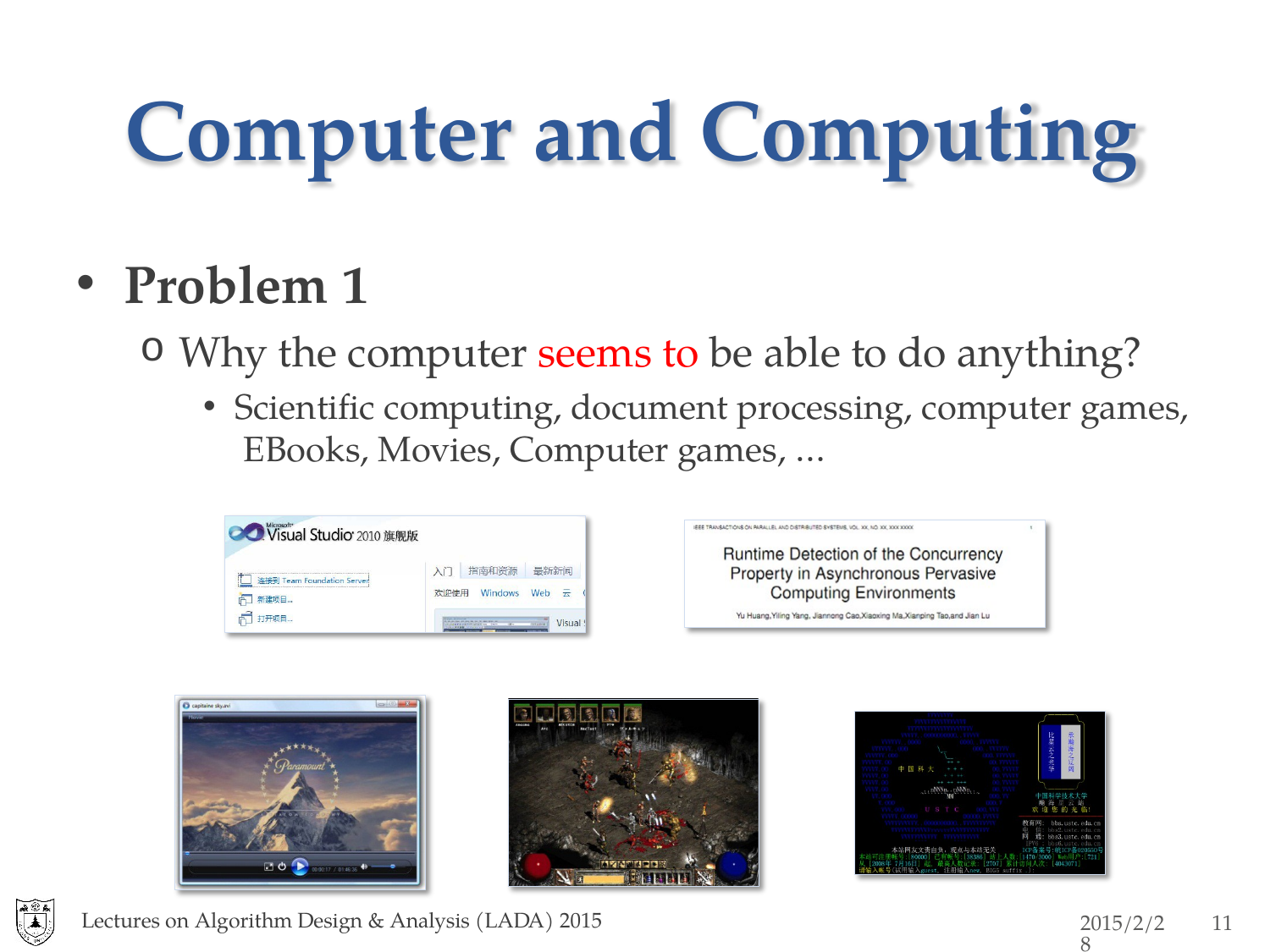

# Computer and Computing
Problem 1
Why the computer seems to be able to do anything?
Scientific computing, document processing, computer games,  EBooks, Movies, Computer games, …

Lectures on Algorithm Design & Analysis (LADA) 2015
2015/2/28
11